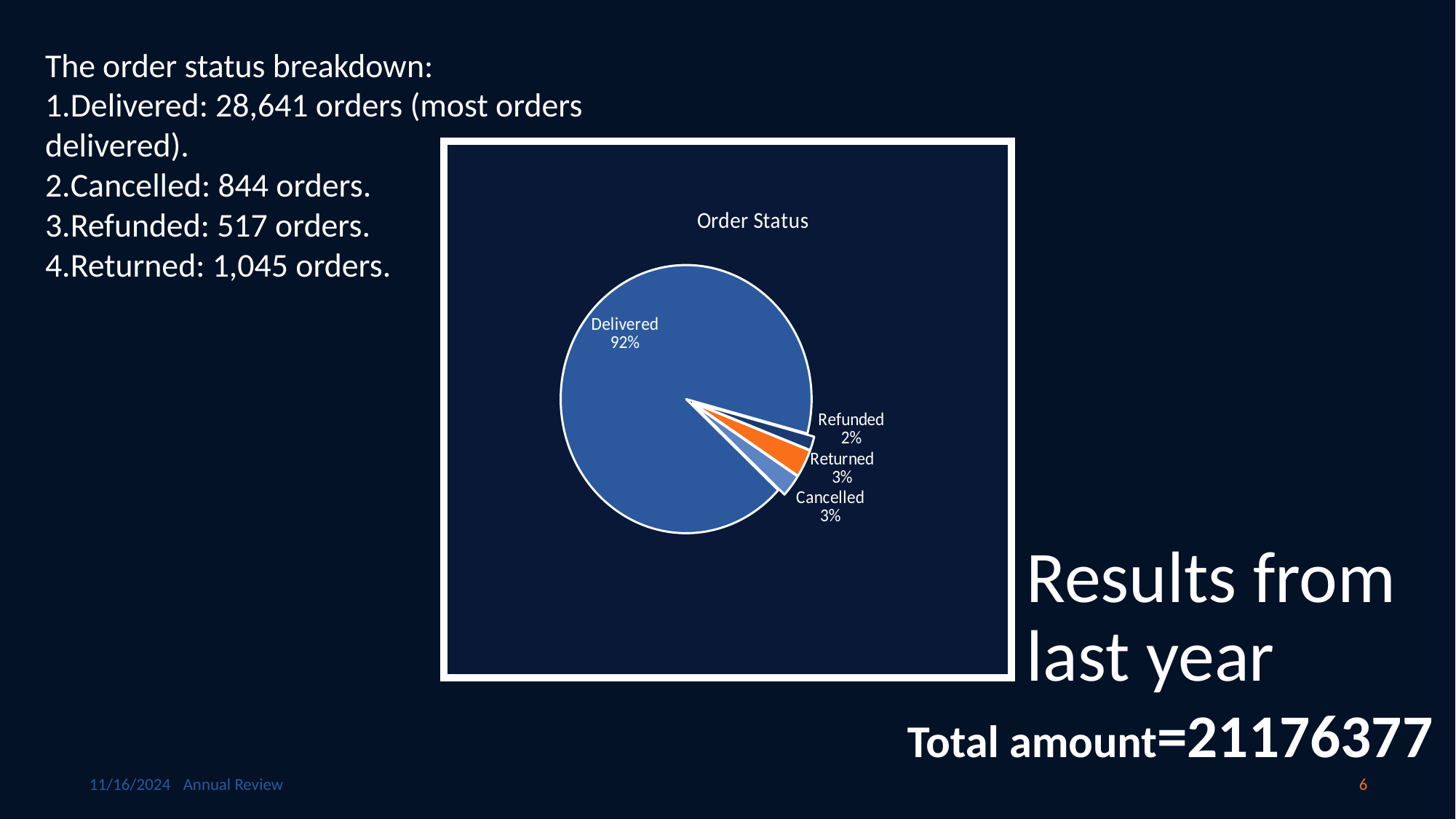

The order status breakdown:
Delivered: 28,641 orders (most orders delivered).
Cancelled: 844 orders.
Refunded: 517 orders.
Returned: 1,045 orders.

### Chart: Order Status

| Category | Total |
|---|---|
| Cancelled | 844.0 |
| Delivered | 28641.0 |
| Refunded | 517.0 |
| Returned | 1045.0 |
Results from last year
Total amount=21176377